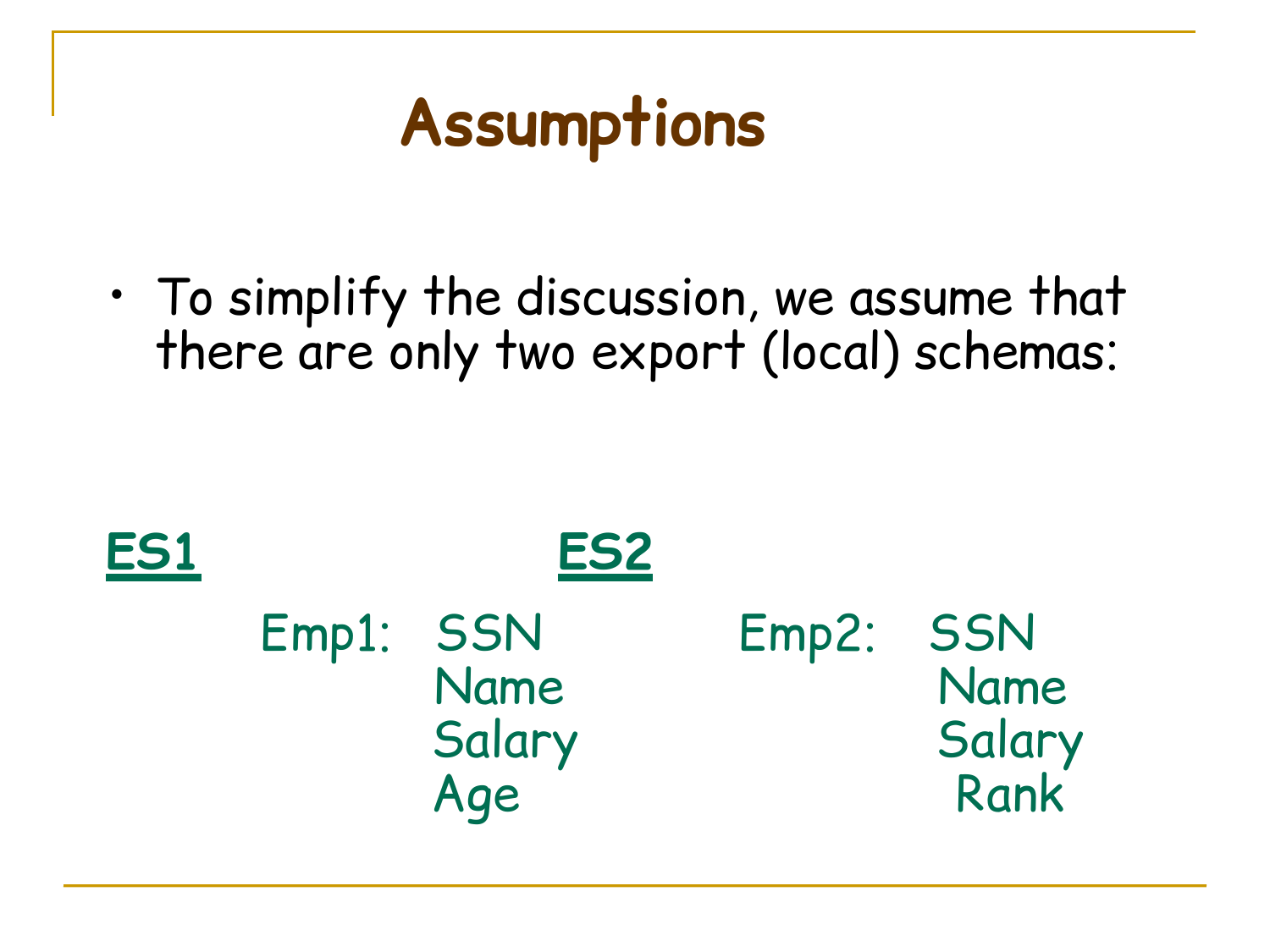

# Assumptions

To simplify the discussion, we assume that there are only two export (local) schemas:

ES1	ES2
| Emp1: | SSN | Emp2: | SSN |
| --- | --- | --- | --- |
|  | Name Salary Age |  | Name Salary Rank |